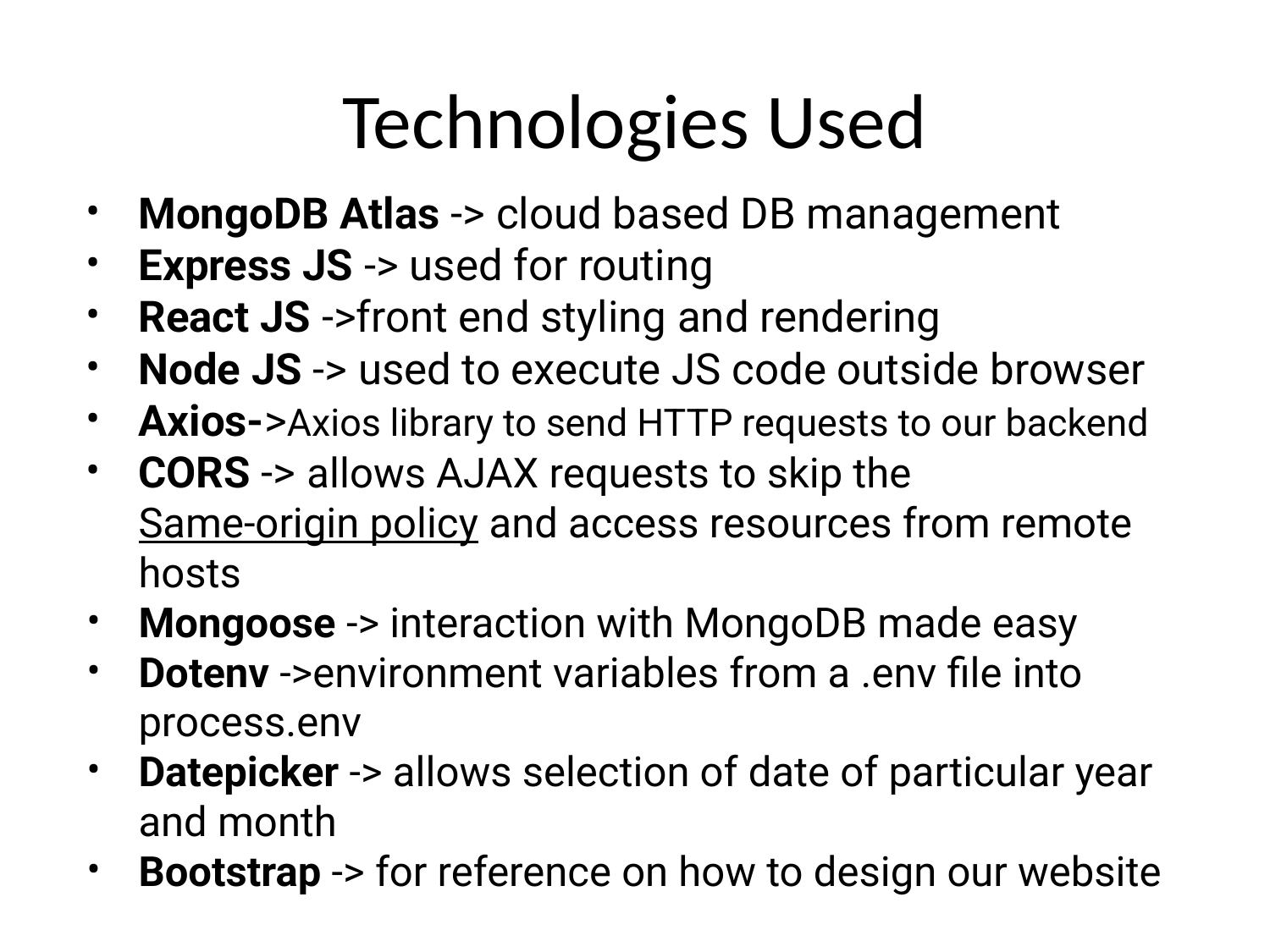

# Technologies Used
MongoDB Atlas -> cloud based DB management
Express JS -> used for routing
React JS ->front end styling and rendering
Node JS -> used to execute JS code outside browser
Axios->Axios library to send HTTP requests to our backend
CORS -> allows AJAX requests to skip the Same-origin policy and access resources from remote hosts
Mongoose -> interaction with MongoDB made easy
Dotenv ->environment variables from a .env file into process.env
Datepicker -> allows selection of date of particular year and month
Bootstrap -> for reference on how to design our website